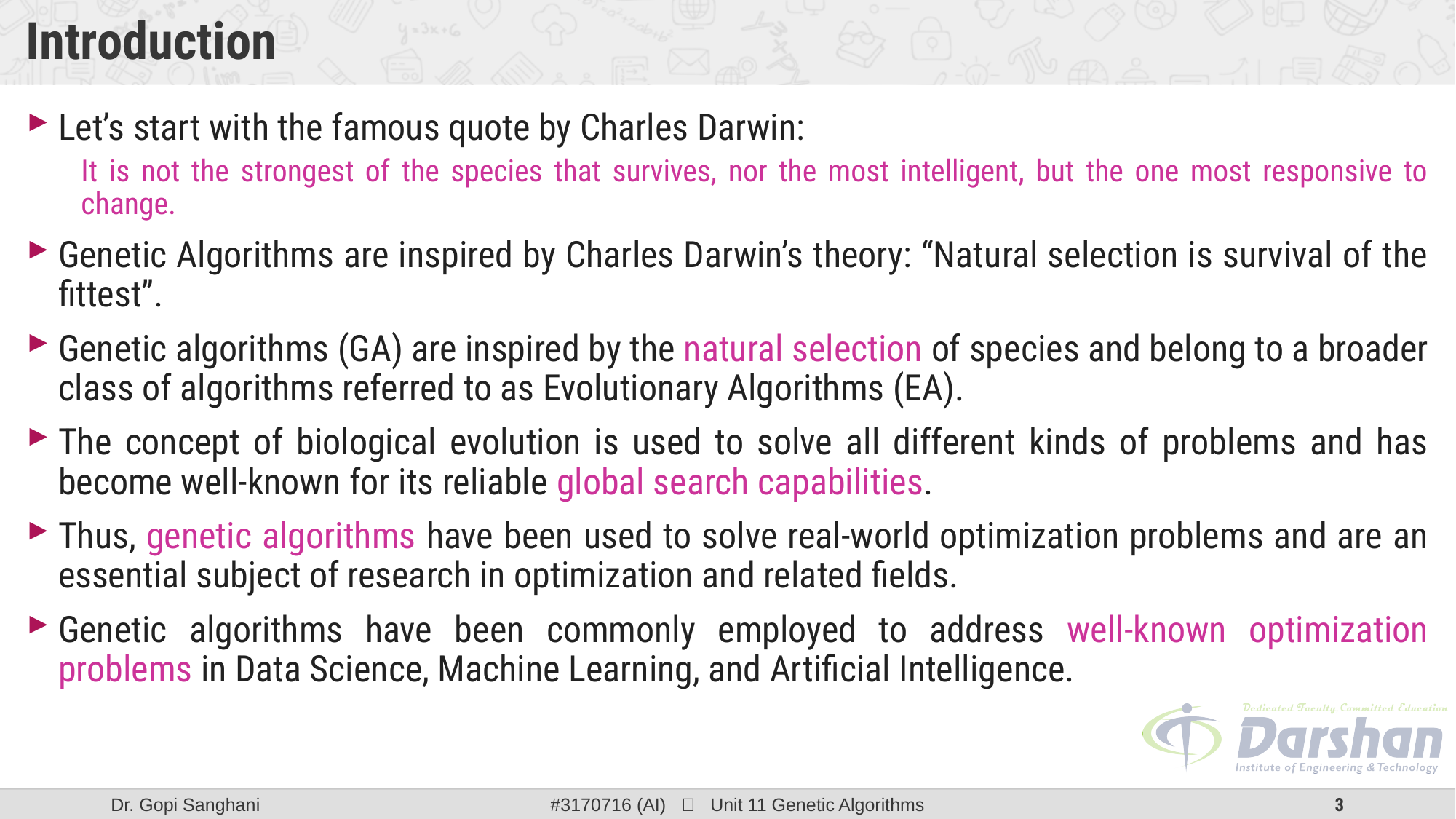

# Introduction
Let’s start with the famous quote by Charles Darwin:
It is not the strongest of the species that survives, nor the most intelligent, but the one most responsive to change.
Genetic Algorithms are inspired by Charles Darwin’s theory: “Natural selection is survival of the fittest”.
Genetic algorithms (GA) are inspired by the natural selection of species and belong to a broader class of algorithms referred to as Evolutionary Algorithms (EA).
The concept of biological evolution is used to solve all different kinds of problems and has become well-known for its reliable global search capabilities.
Thus, genetic algorithms have been used to solve real-world optimization problems and are an essential subject of research in optimization and related fields.
Genetic algorithms have been commonly employed to address well-known optimization problems in Data Science, Machine Learning, and Artificial Intelligence.